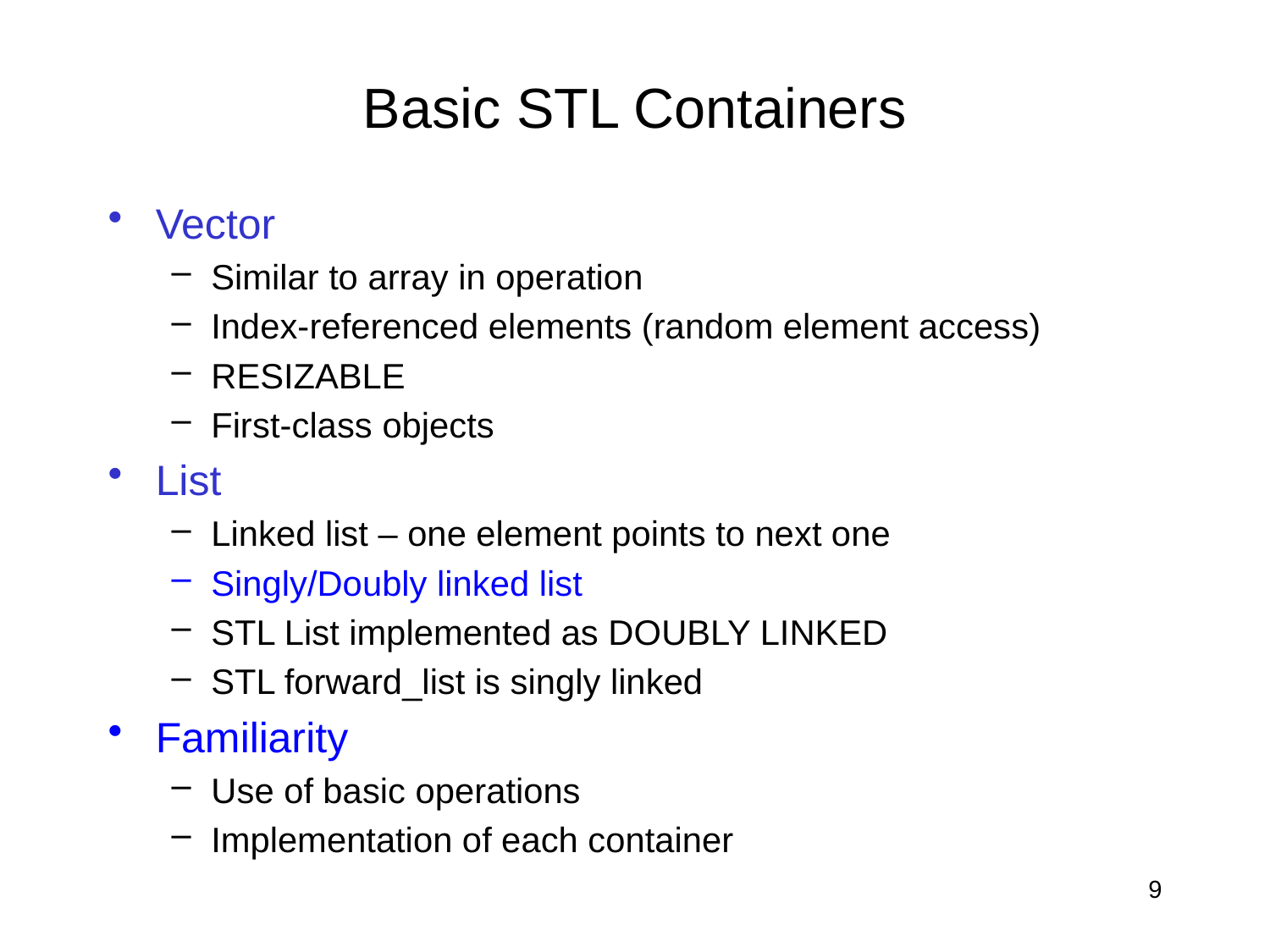

# Basic STL Containers
Vector
Similar to array in operation
Index-referenced elements (random element access)
RESIZABLE
First-class objects
List
Linked list – one element points to next one
Singly/Doubly linked list
STL List implemented as DOUBLY LINKED
STL forward_list is singly linked
Familiarity
Use of basic operations
Implementation of each container
9